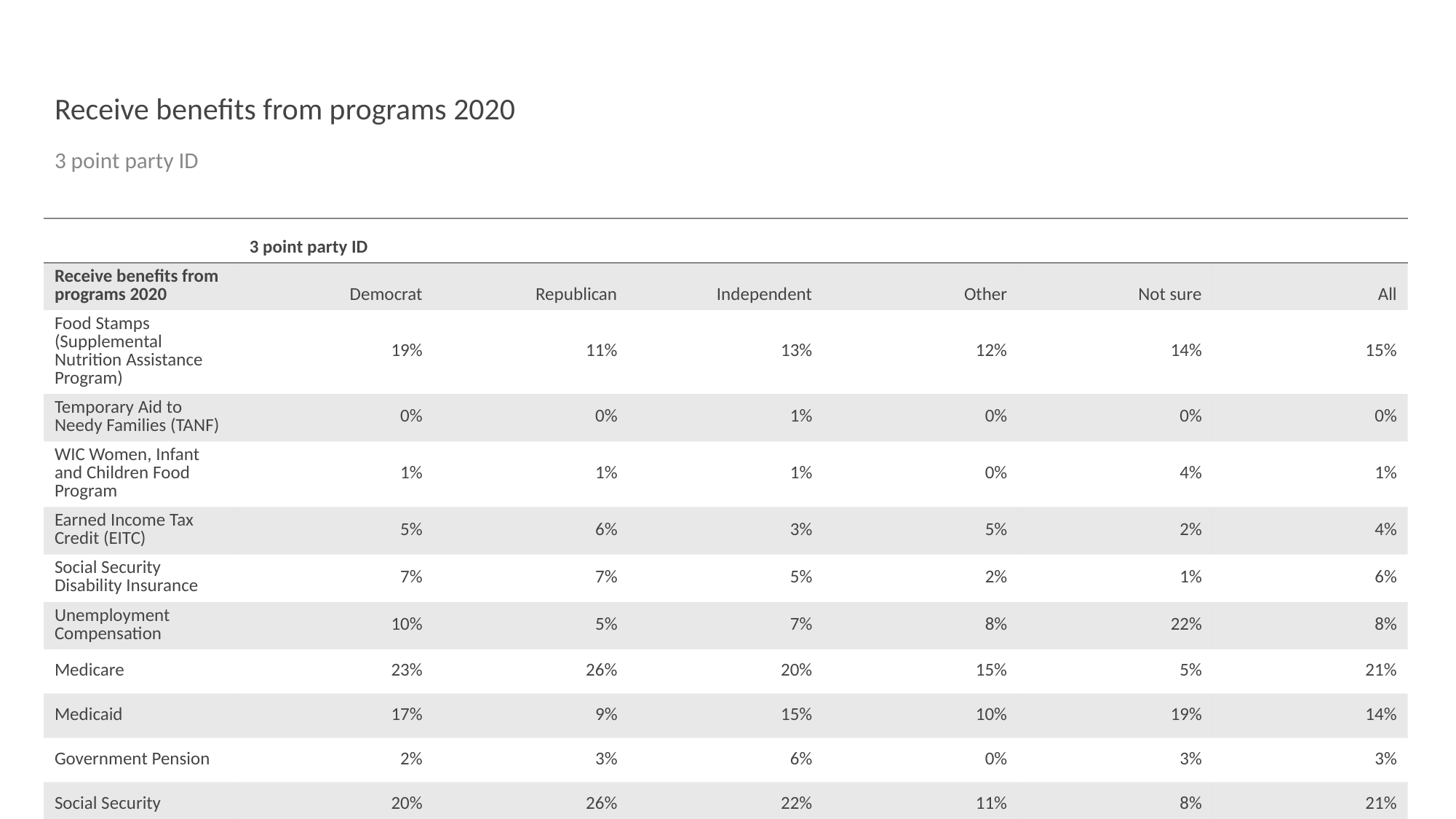

# Receive benefits from programs 2020
3 point party ID
|  | 3 point party ID |  |  |  |  |  |
| --- | --- | --- | --- | --- | --- | --- |
| Receive benefits from programs 2020 | Democrat | Republican | Independent | Other | Not sure | All |
| Food Stamps (Supplemental Nutrition Assistance Program) | 19% | 11% | 13% | 12% | 14% | 15% |
| Temporary Aid to Needy Families (TANF) | 0% | 0% | 1% | 0% | 0% | 0% |
| WIC Women, Infant and Children Food Program | 1% | 1% | 1% | 0% | 4% | 1% |
| Earned Income Tax Credit (EITC) | 5% | 6% | 3% | 5% | 2% | 4% |
| Social Security Disability Insurance | 7% | 7% | 5% | 2% | 1% | 6% |
| Unemployment Compensation | 10% | 5% | 7% | 8% | 22% | 8% |
| Medicare | 23% | 26% | 20% | 15% | 5% | 21% |
| Medicaid | 17% | 9% | 15% | 10% | 19% | 14% |
| Government Pension | 2% | 3% | 6% | 0% | 3% | 3% |
| Social Security | 20% | 26% | 22% | 11% | 8% | 21% |
| Temporary Emergency Food Program (TEFAP) | 1% | 0% | 0% | 0% | 0% | 0% |
| Section 8/Public Housing | 4% | 2% | 1% | 1% | 2% | 2% |
| Head Start | 0% | 0% | 0% | 0% | 2% | 0% |
| Veteran’s Benefits | 2% | 6% | 3% | 4% | 0% | 3% |
| GI Bill | 0% | 0% | 0% | 0% | 0% | 0% |
| Federally Subsidized Business Loan | 0% | 0% | 0% | 2% | 0% | 0% |
| Federally Subsidized Student Loans | 2% | 0% | 1% | 0% | 1% | 1% |
| None of the above | 41% | 51% | 50% | 55% | 57% | 48% |
| Unweighted N | 808 | 469 | 657 | 100 | 116 | 2150 |